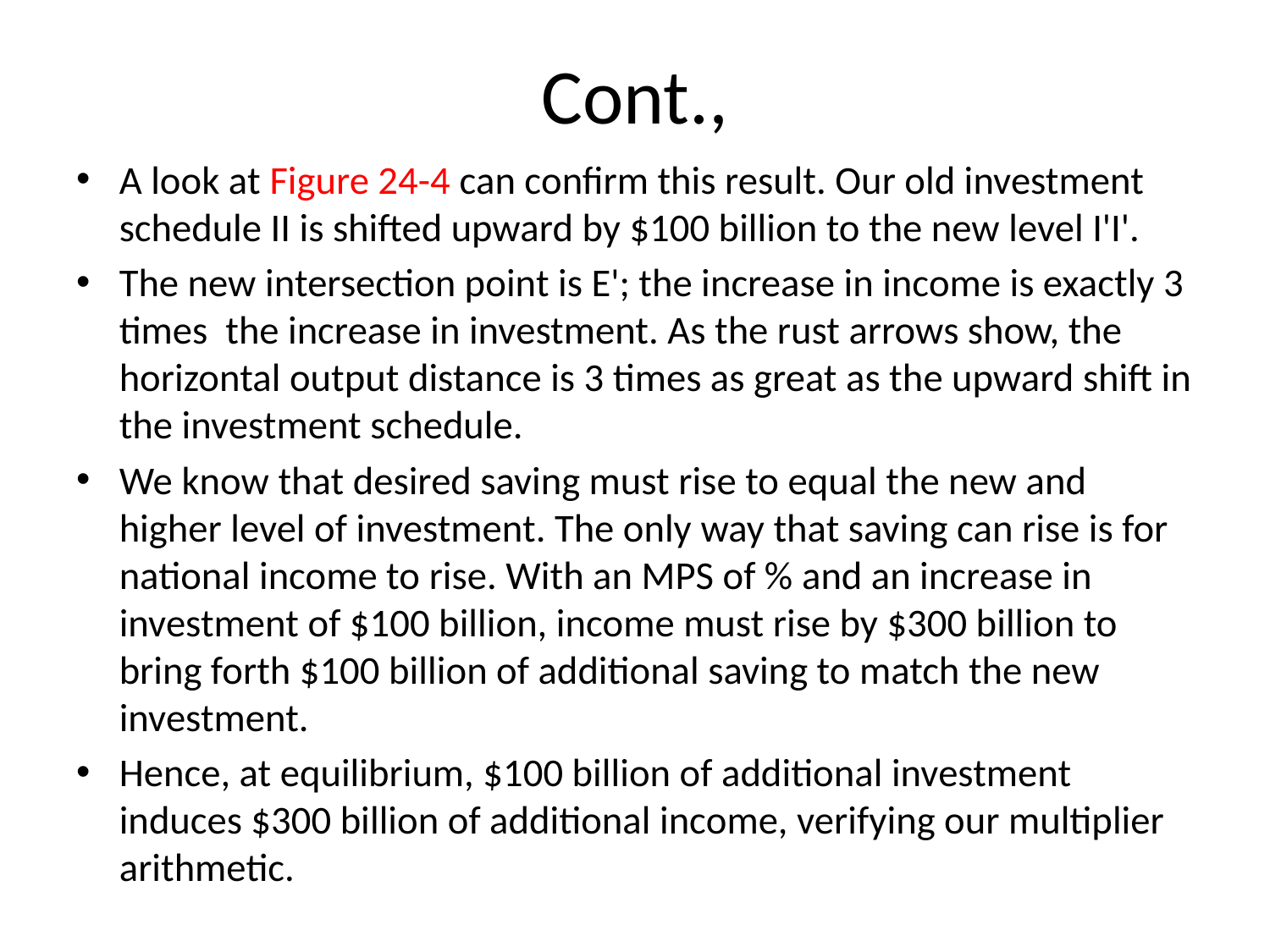

# Cont.,
A look at Figure 24-4 can confirm this result. Our old investment schedule II is shifted upward by $100 billion to the new level I'I'.
The new intersection point is E'; the increase in income is exactly 3 times  the increase in investment. As the rust arrows show, the horizontal output distance is 3 times as great as the upward shift in the investment schedule.
We know that desired saving must rise to equal the new and higher level of investment. The only way that saving can rise is for national income to rise. With an MPS of % and an increase in investment of $100 billion, income must rise by $300 billion to bring forth $100 billion of additional saving to match the new investment.
Hence, at equilibrium, $100 billion of additional investment induces $300 billion of additional income, verifying our multiplier arithmetic.